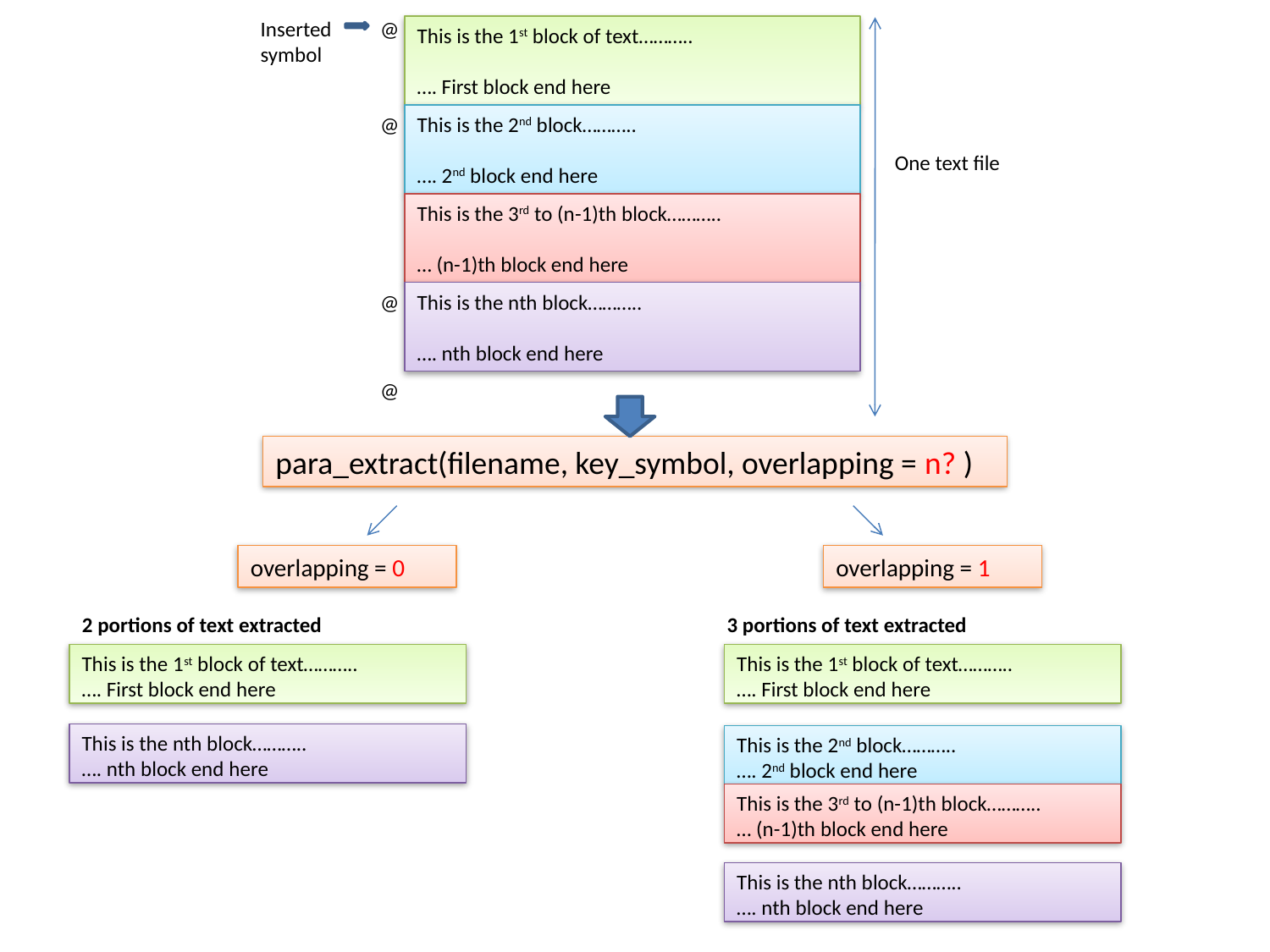

@
This is the 1st block of text………..

…. First block end here
This is the 2nd block………..

…. 2nd block end here
This is the 3rd to (n-1)th block………..

… (n-1)th block end here
This is the nth block………..

…. nth block end here
This is the 1st block of text………..
…. First block end here
This is the 1st block of text………..
…. First block end here
This is the nth block………..
…. nth block end here
This is the 2nd block………..
…. 2nd block end here
This is the 3rd to (n-1)th block………..
… (n-1)th block end here
This is the nth block………..
…. nth block end here
@
@
@
Inserted symbol
One text file

para_extract(filename, key_symbol, overlapping = n? )
overlapping = 0
overlapping = 1
2 portions of text extracted
3 portions of text extracted